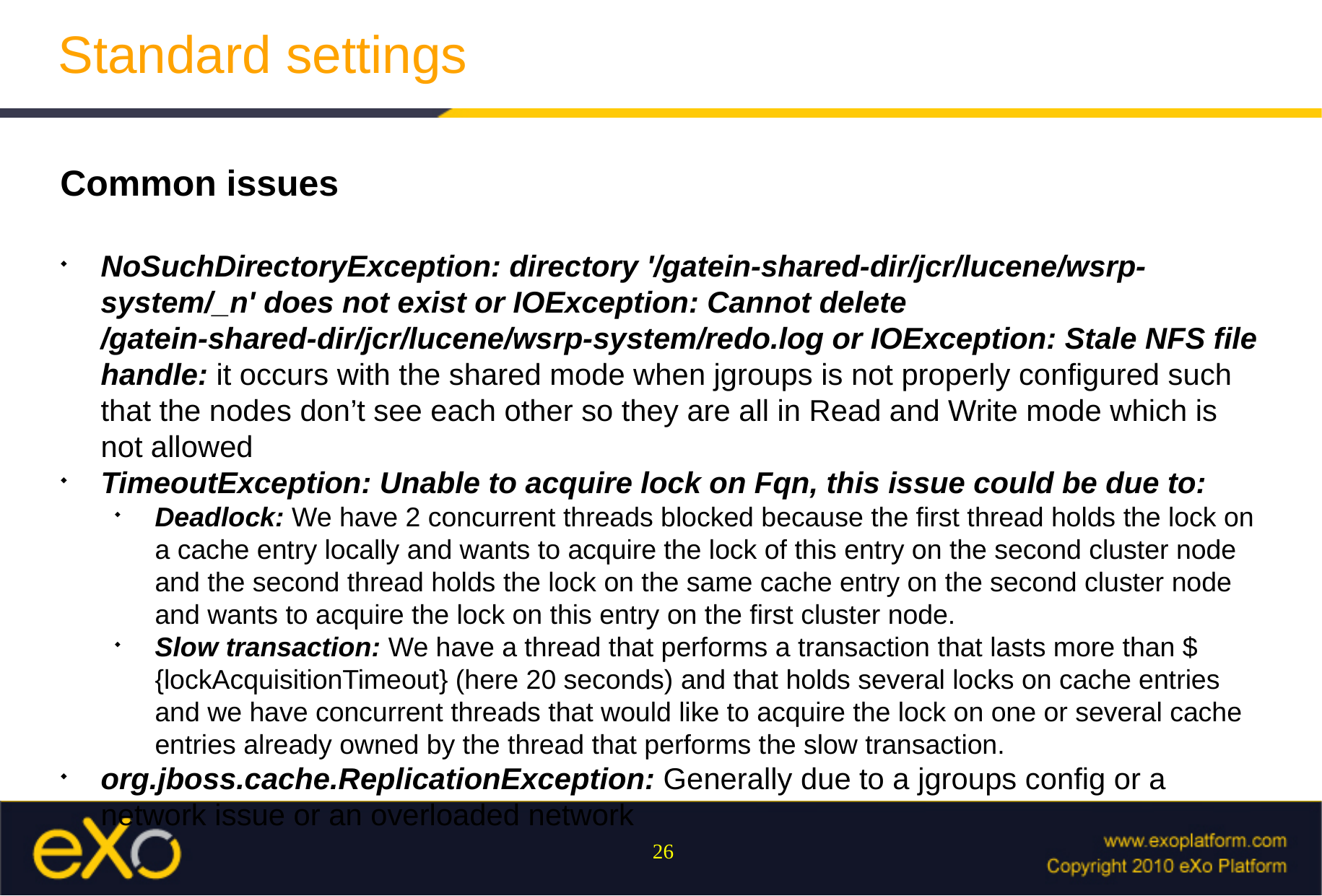

Standard settings
Common issues

NoSuchDirectoryException: directory '/gatein-shared-dir/jcr/lucene/wsrp-system/_n' does not exist or IOException: Cannot delete /gatein-shared-dir/jcr/lucene/wsrp-system/redo.log or IOException: Stale NFS file handle: it occurs with the shared mode when jgroups is not properly configured such that the nodes don’t see each other so they are all in Read and Write mode which is not allowed
TimeoutException: Unable to acquire lock on Fqn, this issue could be due to:
Deadlock: We have 2 concurrent threads blocked because the first thread holds the lock on a cache entry locally and wants to acquire the lock of this entry on the second cluster node and the second thread holds the lock on the same cache entry on the second cluster node and wants to acquire the lock on this entry on the first cluster node.
Slow transaction: We have a thread that performs a transaction that lasts more than $ {lockAcquisitionTimeout} (here 20 seconds) and that holds several locks on cache entries and we have concurrent threads that would like to acquire the lock on one or several cache entries already owned by the thread that performs the slow transaction.
org.jboss.cache.ReplicationException: Generally due to a jgroups config or a network issue or an overloaded network